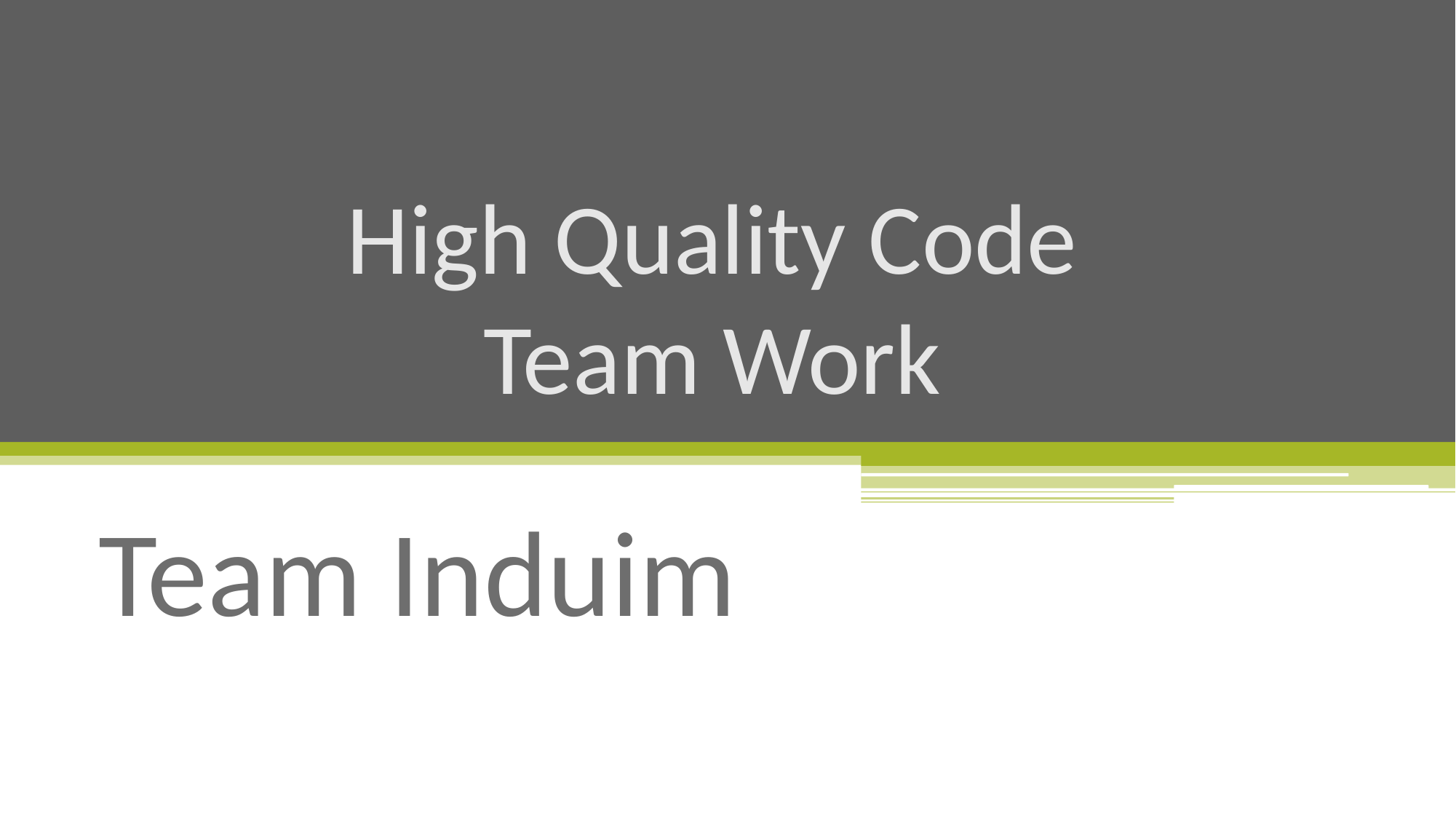

High Quality Code Team Work
# Team Induim